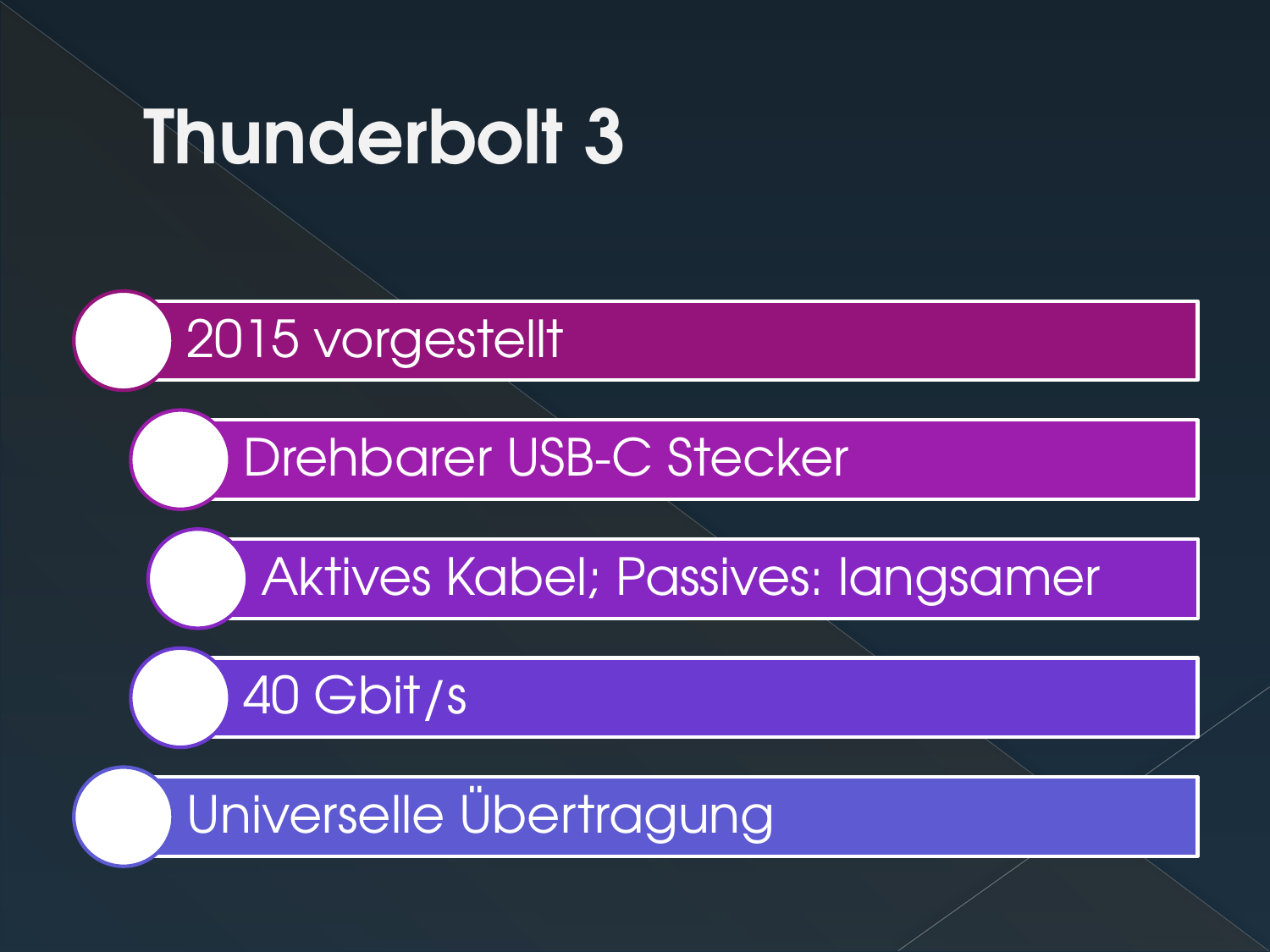

# Thunderbolt 3
2015 vorgestellt
Drehbarer USB-C Stecker
Aktives Kabel; Passives: langsamer
40 Gbit/s
Universelle Übertragung